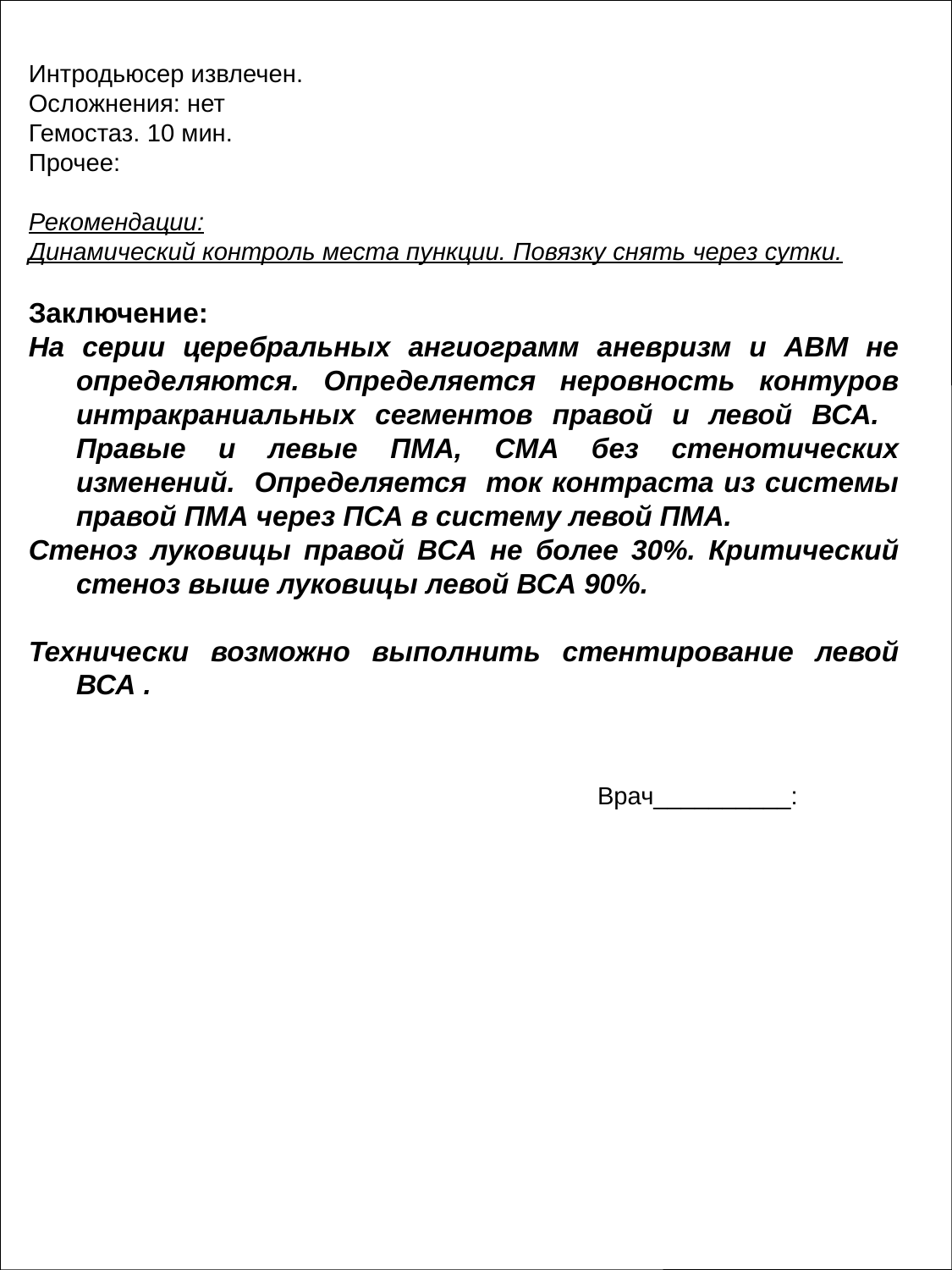

Интродьюсер извлечен.
Осложнения: нет
Гемостаз. 10 мин.
Прочее:

Рекомендации:
Динамический контроль места пункции. Повязку снять через сутки.

Заключение:
На серии церебральных ангиограмм аневризм и АВМ не определяются. Определяется неровность контуров интракраниальных сегментов правой и левой ВСА.  Правые и левые ПМА, СМА без стенотических изменений.  Определяется  ток контраста из системы правой ПМА через ПСА в систему левой ПМА.
Стеноз луковицы правой ВСА не более 30%. Критический стеноз выше луковицы левой ВСА 90%.

Технически возможно выполнить стентирование левой ВСА .

Врач__________: